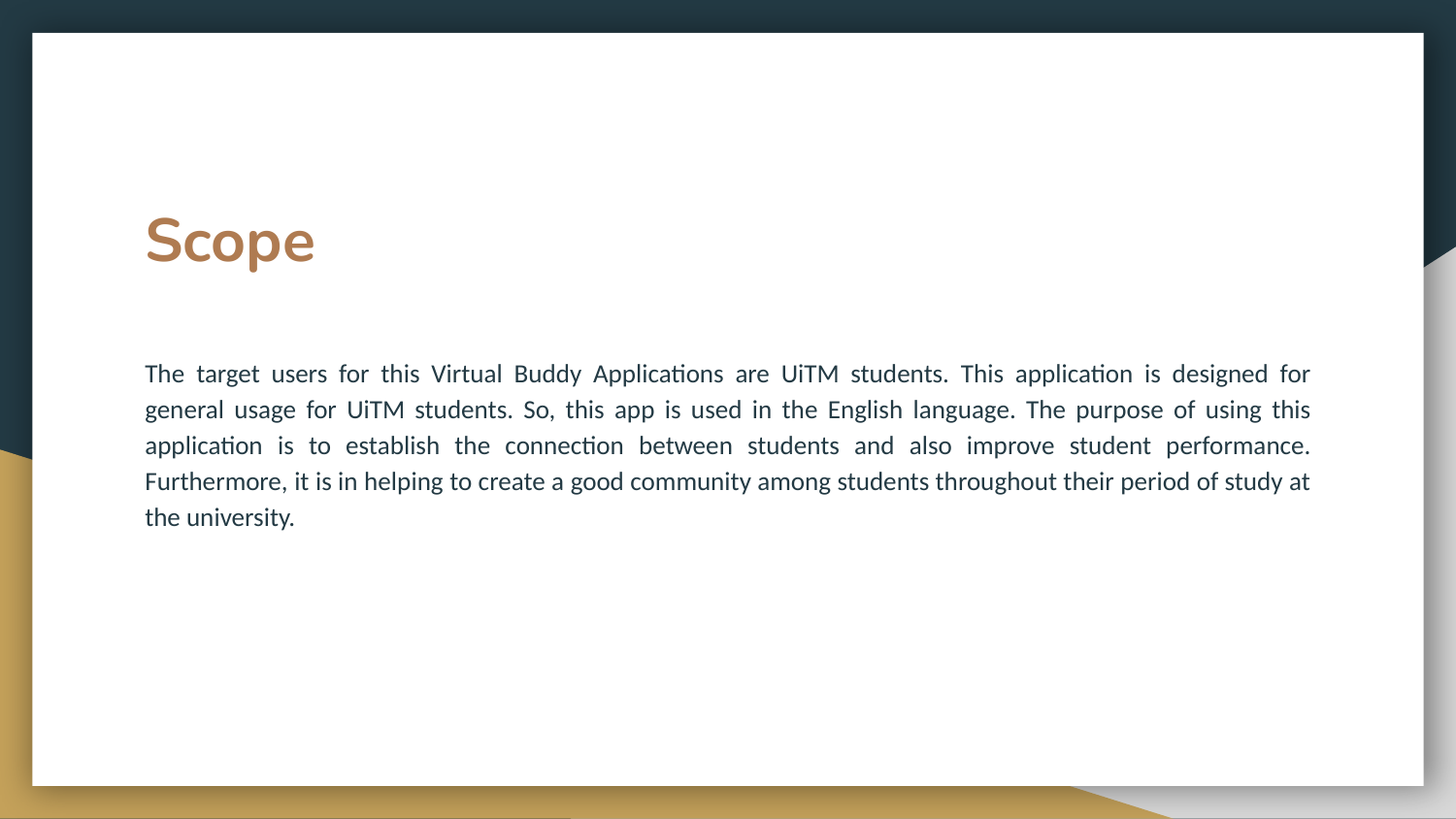

# Scope
The target users for this Virtual Buddy Applications are UiTM students. This application is designed for general usage for UiTM students. So, this app is used in the English language. The purpose of using this application is to establish the connection between students and also improve student performance. Furthermore, it is in helping to create a good community among students throughout their period of study at the university.